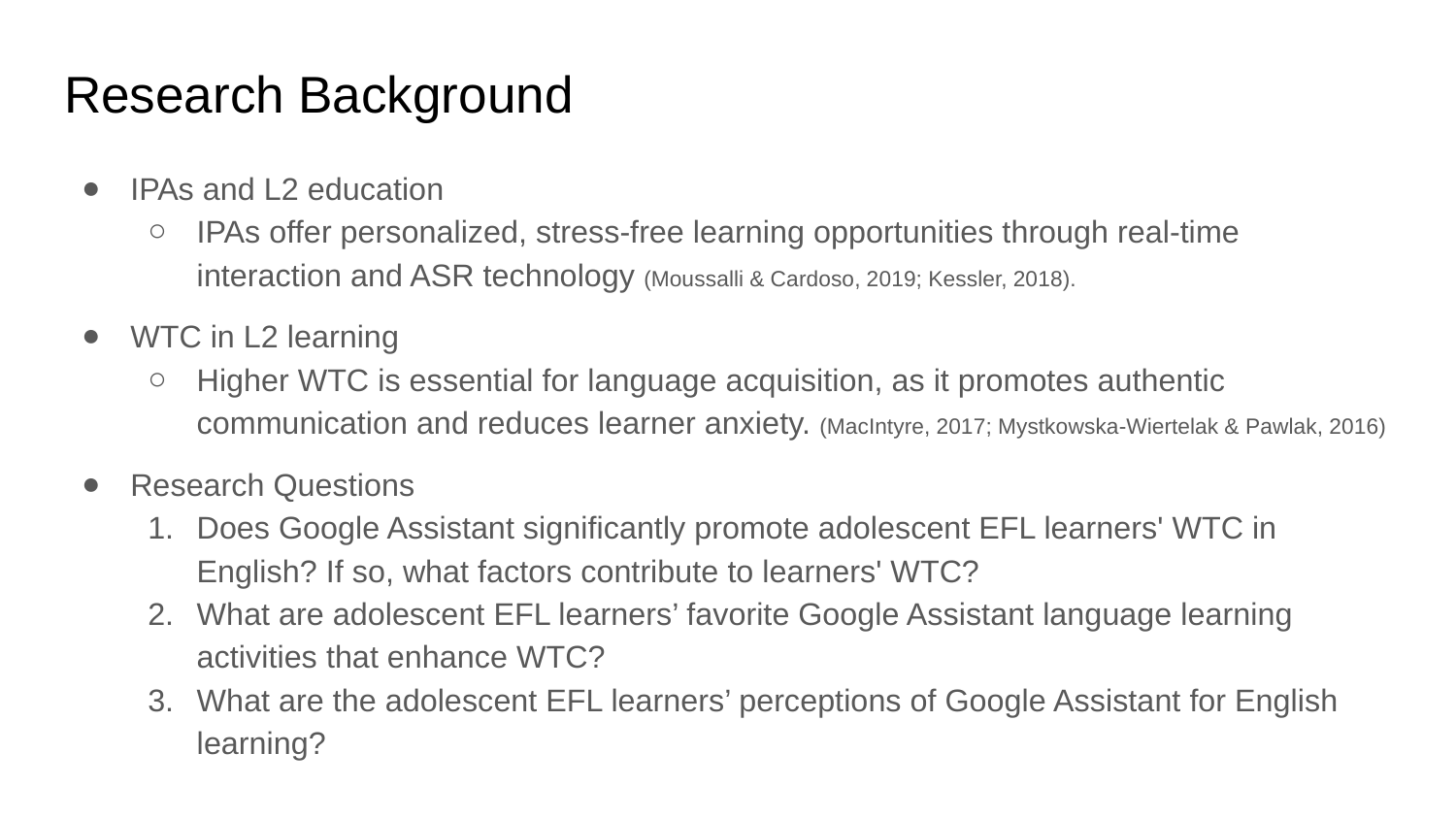

# Research Background
IPAs and L2 education
IPAs offer personalized, stress-free learning opportunities through real-time interaction and ASR technology (Moussalli & Cardoso, 2019; Kessler, 2018).
WTC in L2 learning
Higher WTC is essential for language acquisition, as it promotes authentic communication and reduces learner anxiety. (MacIntyre, 2017; Mystkowska-Wiertelak & Pawlak, 2016)
Research Questions
Does Google Assistant significantly promote adolescent EFL learners' WTC in English? If so, what factors contribute to learners' WTC?
What are adolescent EFL learners’ favorite Google Assistant language learning activities that enhance WTC?
What are the adolescent EFL learners’ perceptions of Google Assistant for English learning?